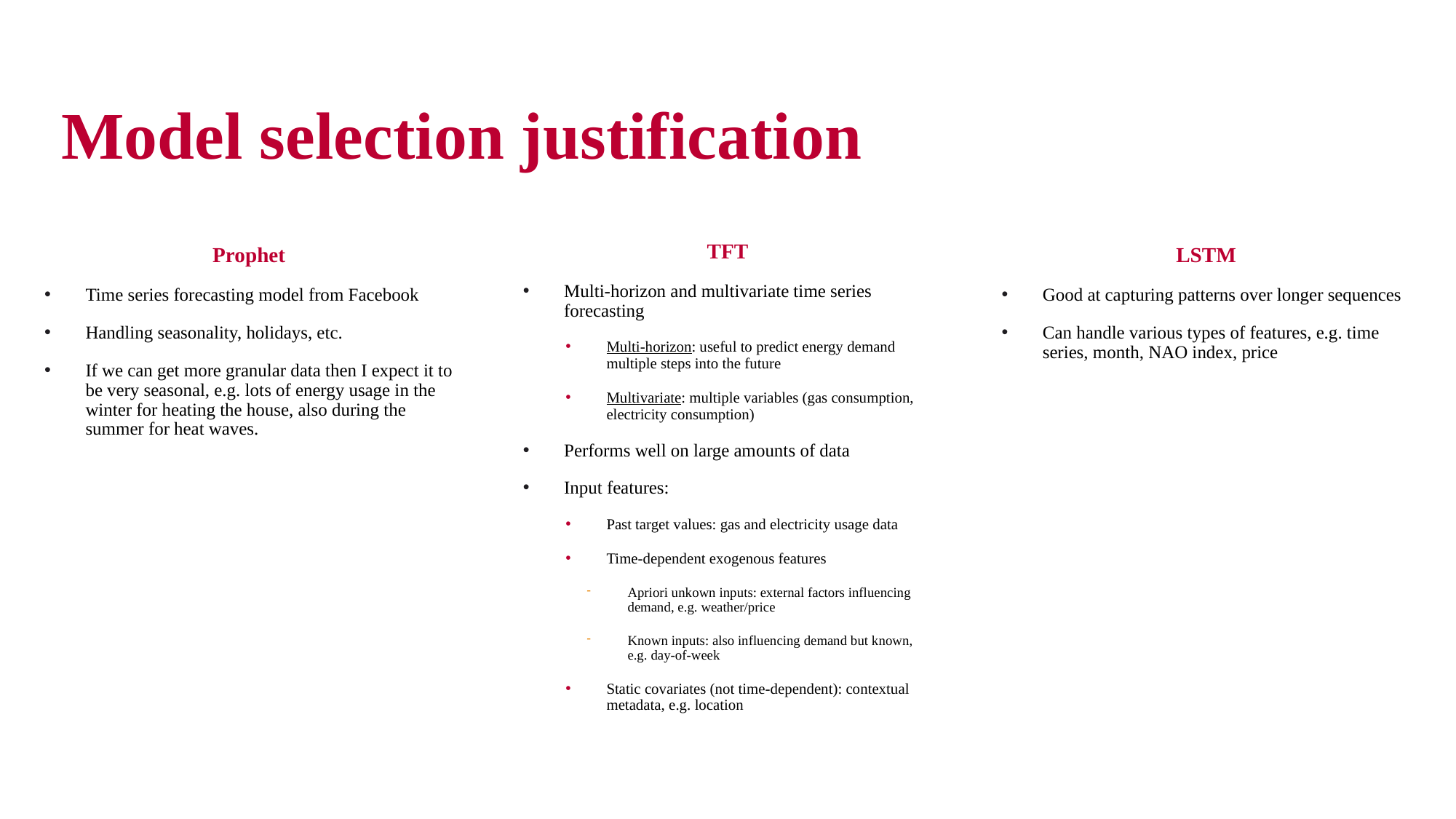

# Model selection justification
TFT
Multi-horizon and multivariate time series forecasting
Multi-horizon: useful to predict energy demand multiple steps into the future
Multivariate: multiple variables (gas consumption, electricity consumption)
Performs well on large amounts of data
Input features:
Past target values: gas and electricity usage data
Time-dependent exogenous features
Apriori unkown inputs: external factors influencing demand, e.g. weather/price
Known inputs: also influencing demand but known, e.g. day-of-week
Static covariates (not time-dependent): contextual metadata, e.g. location
Prophet
Time series forecasting model from Facebook
Handling seasonality, holidays, etc.
If we can get more granular data then I expect it to be very seasonal, e.g. lots of energy usage in the winter for heating the house, also during the summer for heat waves.

LSTM
Good at capturing patterns over longer sequences
Can handle various types of features, e.g. time series, month, NAO index, price

7 december 2023
6